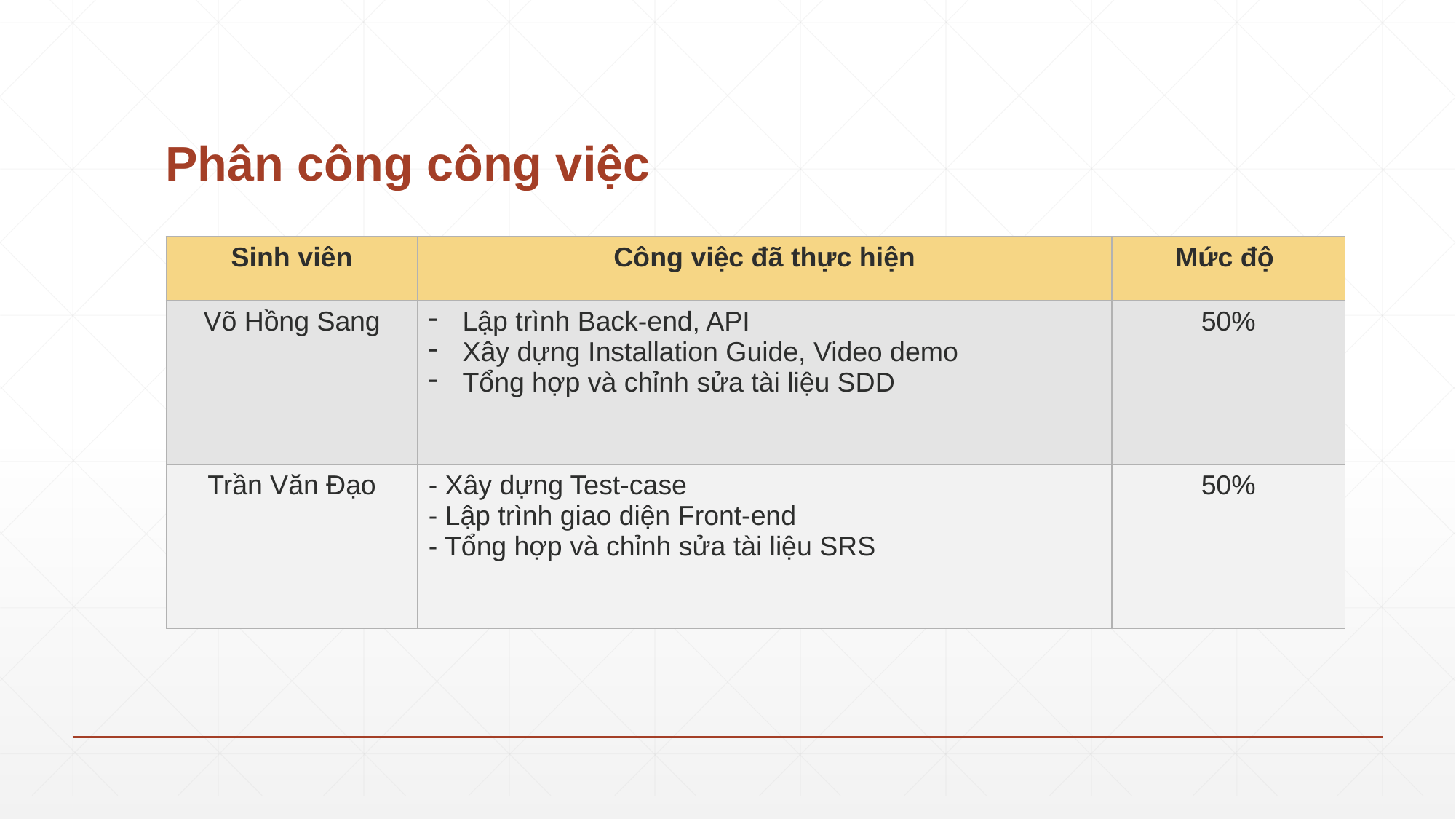

# Phân công công việc
| Sinh viên | Công việc đã thực hiện | Mức độ |
| --- | --- | --- |
| Võ Hồng Sang | Lập trình Back-end, API Xây dựng Installation Guide, Video demo Tổng hợp và chỉnh sửa tài liệu SDD | 50% |
| Trần Văn Đạo | - Xây dựng Test-case - Lập trình giao diện Front-end - Tổng hợp và chỉnh sửa tài liệu SRS | 50% |